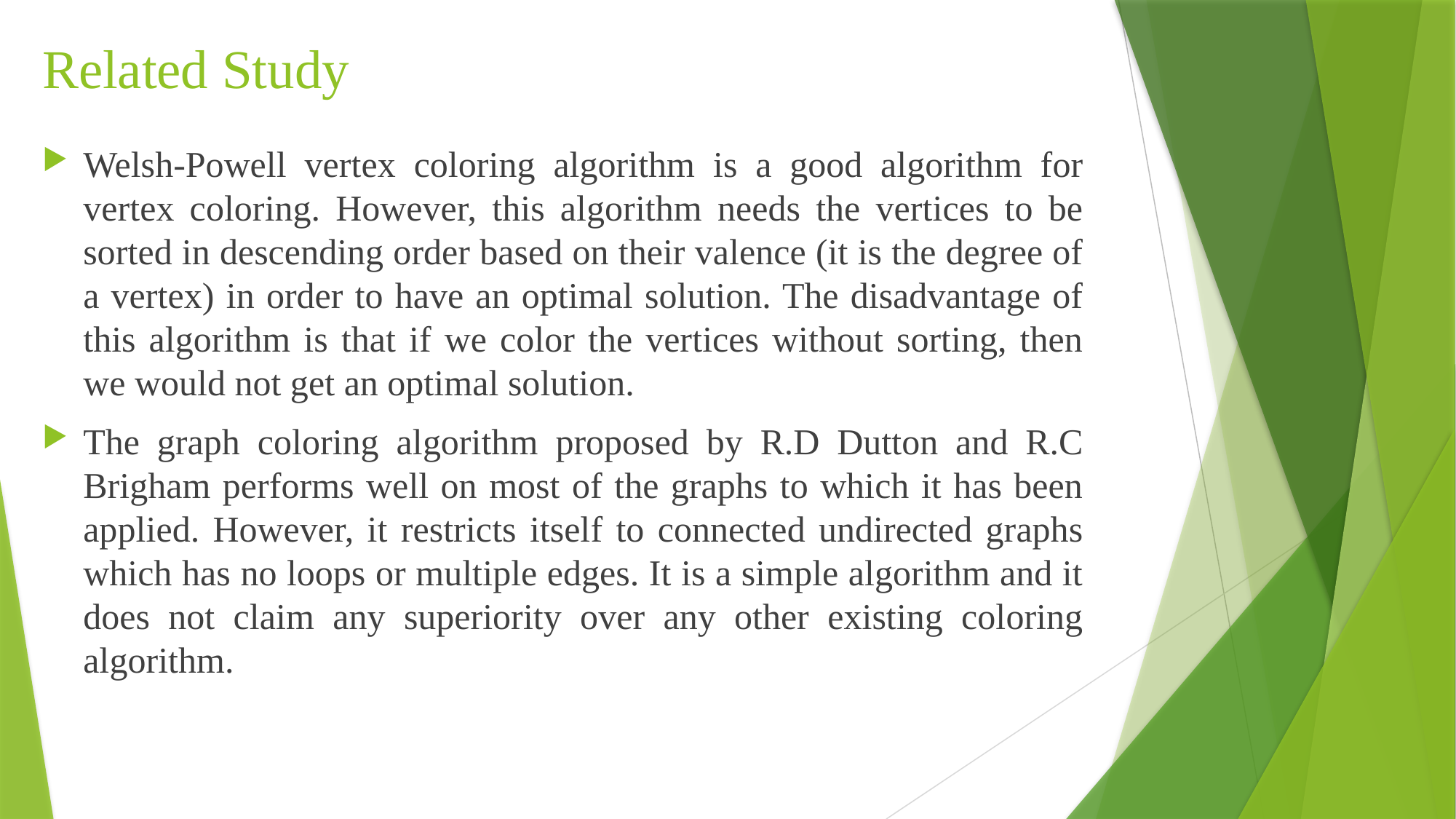

# Related Study
Welsh-Powell vertex coloring algorithm is a good algorithm for vertex coloring. However, this algorithm needs the vertices to be sorted in descending order based on their valence (it is the degree of a vertex) in order to have an optimal solution. The disadvantage of this algorithm is that if we color the vertices without sorting, then we would not get an optimal solution.
The graph coloring algorithm proposed by R.D Dutton and R.C Brigham performs well on most of the graphs to which it has been applied. However, it restricts itself to connected undirected graphs which has no loops or multiple edges. It is a simple algorithm and it does not claim any superiority over any other existing coloring algorithm.